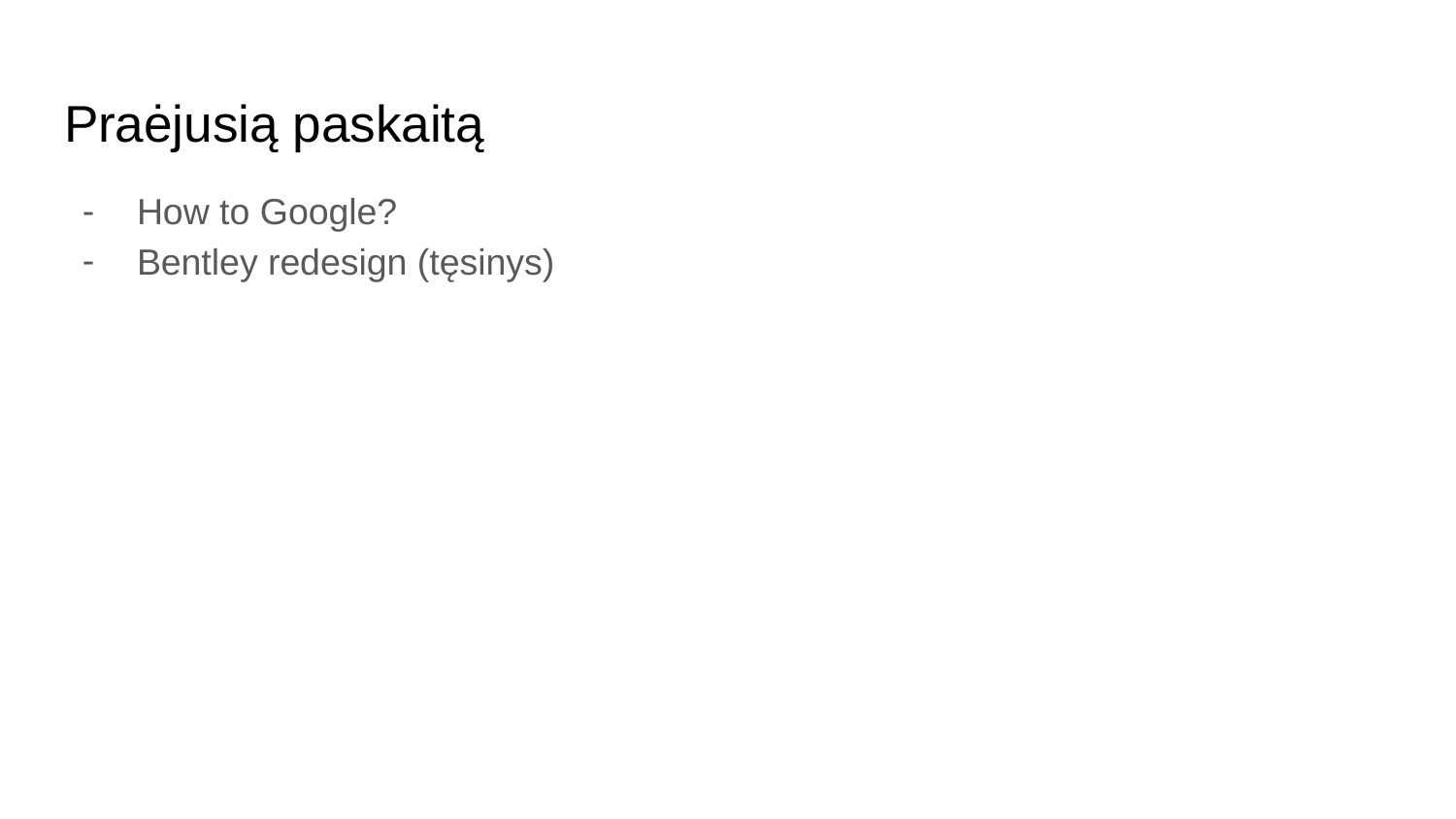

# Praėjusią paskaitą
How to Google?
Bentley redesign (tęsinys)